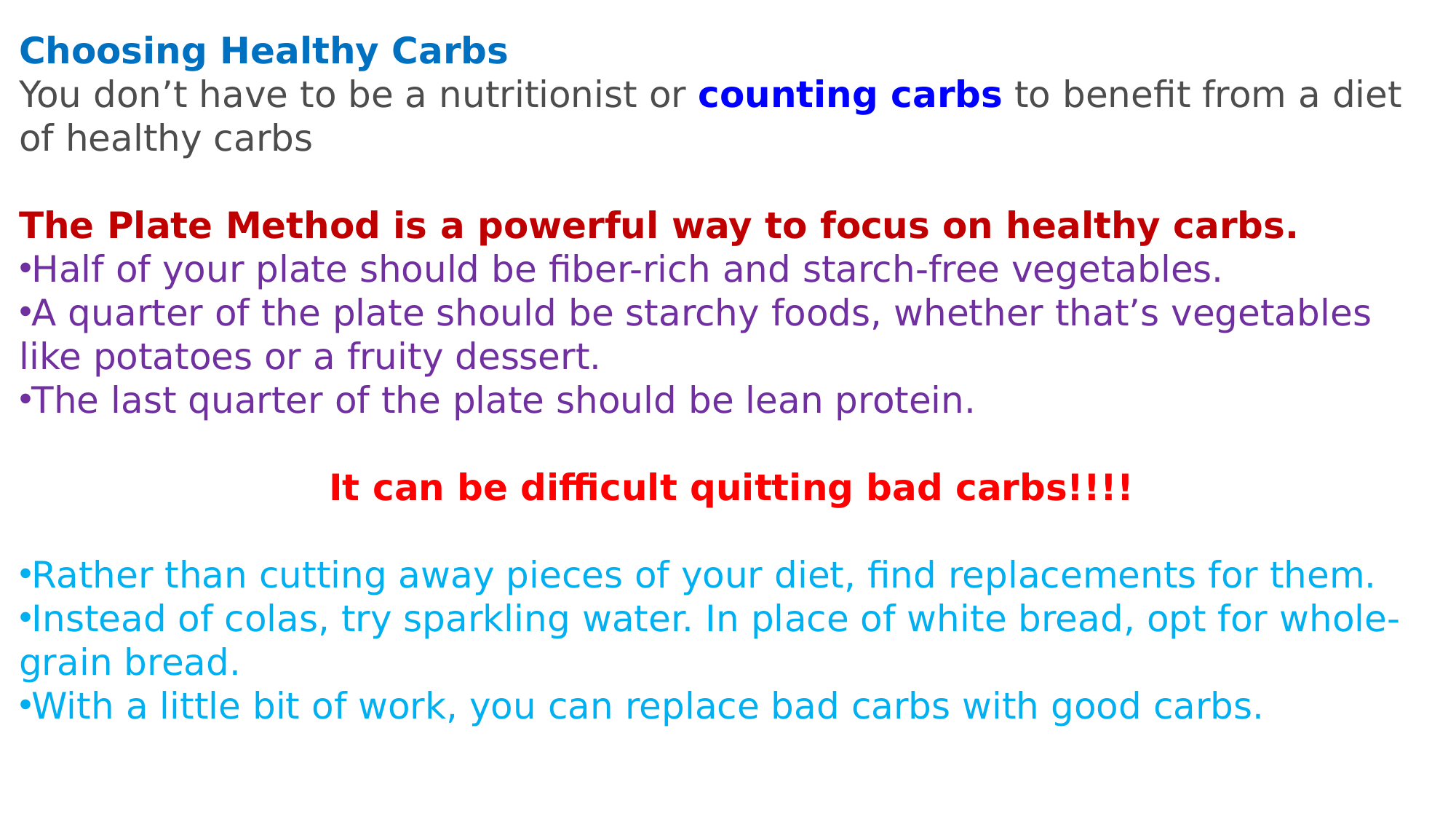

Choosing Healthy Carbs​
You don’t have to be a nutritionist or counting carbs to benefit from a diet of healthy carbs​
​
The Plate Method is a powerful way to focus on healthy carbs. ​
Half of your plate should be fiber-rich and starch-free vegetables. ​
A quarter of the plate should be starchy foods, whether that’s vegetables like potatoes or a fruity dessert. ​
The last quarter of the plate should be lean protein. ​
​
It can be difficult quitting bad carbs!!!!​
​
Rather than cutting away pieces of your diet, find replacements for them. ​
Instead of colas, try sparkling water. In place of white bread, opt for whole-grain bread. ​
With a little bit of work, you can replace bad carbs with good carbs. ​